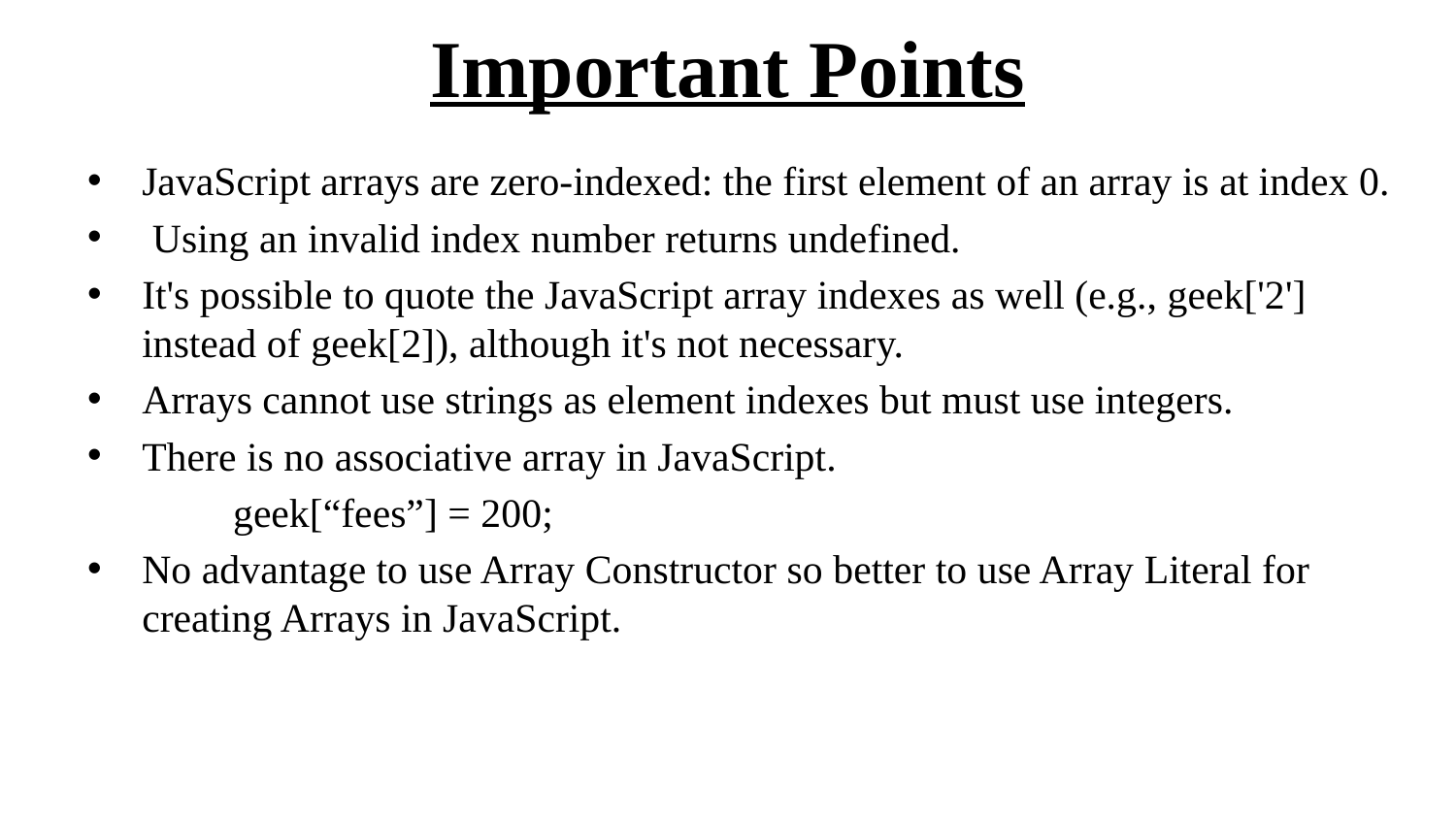

# Important Points
JavaScript arrays are zero-indexed: the first element of an array is at index 0.
 Using an invalid index number returns undefined.
It's possible to quote the JavaScript array indexes as well (e.g., geek['2'] instead of geek[2]), although it's not necessary.
Arrays cannot use strings as element indexes but must use integers.
There is no associative array in JavaScript.
	geek[“fees”] = 200;
No advantage to use Array Constructor so better to use Array Literal for creating Arrays in JavaScript.